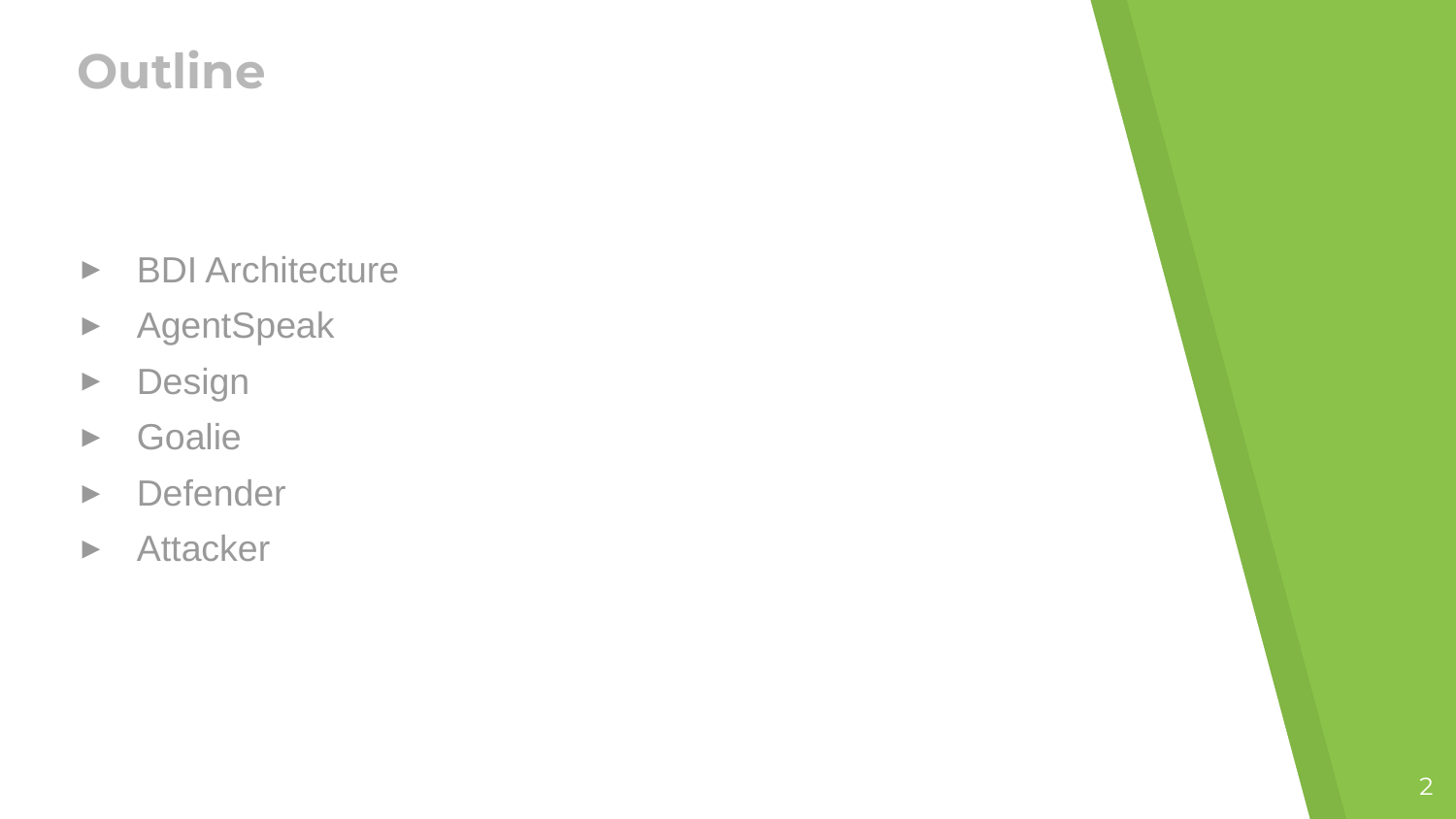

Outline
BDI Architecture
AgentSpeak
Design
Goalie
Defender
Attacker
2